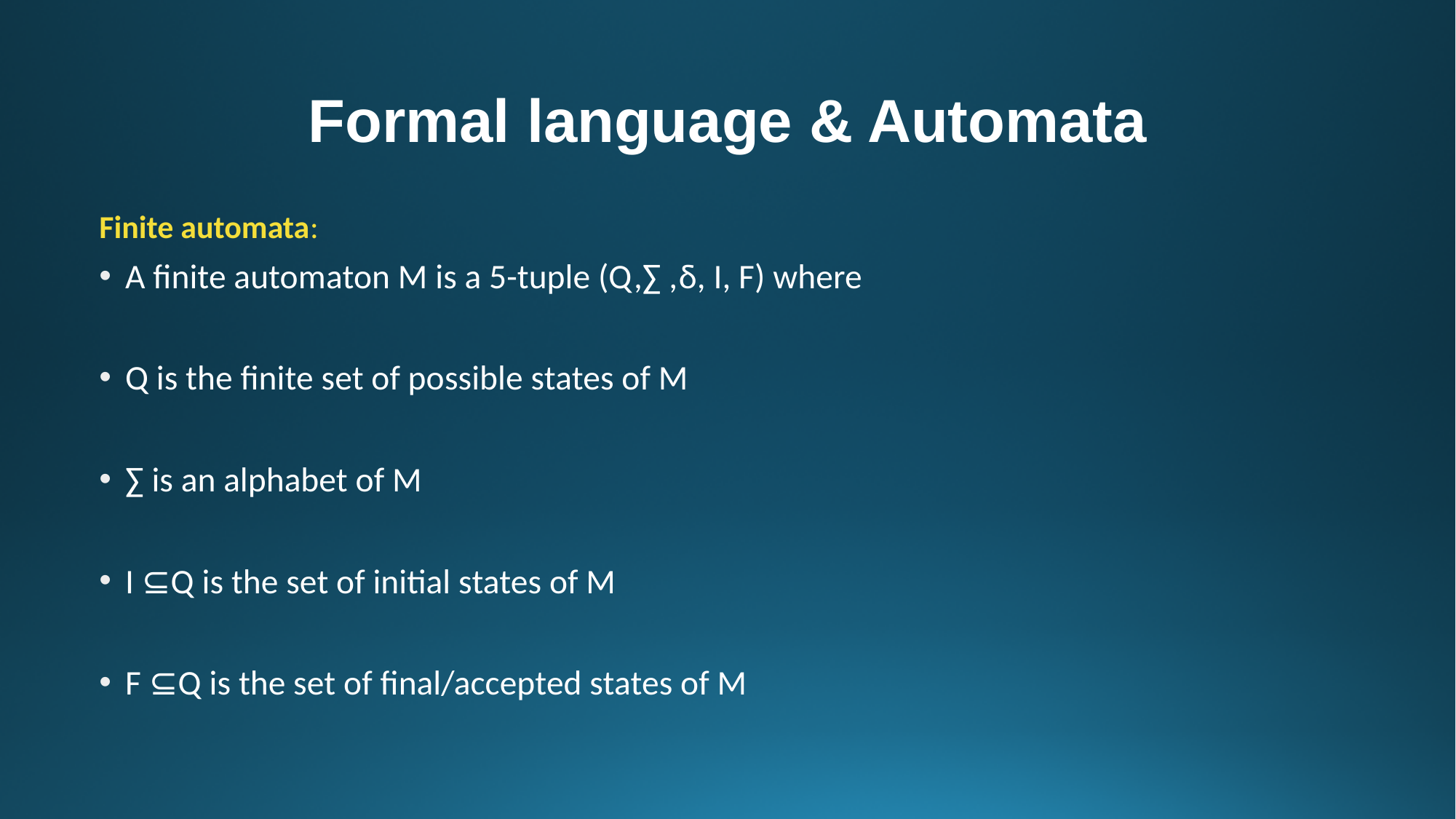

# Formal language & Automata
Finite automata:
A finite automaton M is a 5-tuple (Q,∑ ,δ, I, F) where

Q is the finite set of possible states of M

∑ is an alphabet of M

I ⊆Q is the set of initial states of M

F ⊆Q is the set of final/accepted states of M